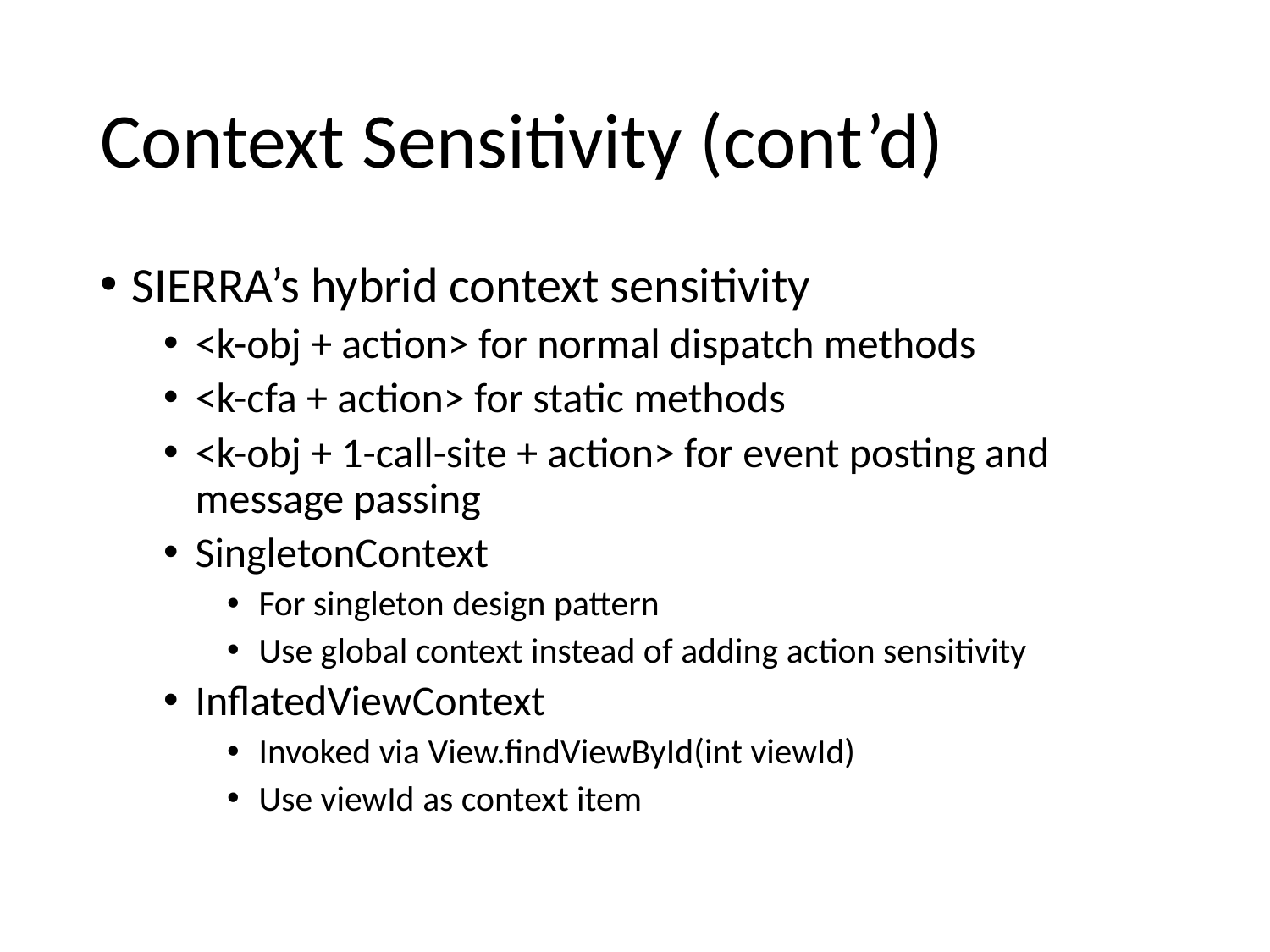

# Context Sensitivity (cont’d)
SIERRA’s hybrid context sensitivity
<k-obj + action> for normal dispatch methods
<k-cfa + action> for static methods
<k-obj + 1-call-site + action> for event posting and message passing
SingletonContext
For singleton design pattern
Use global context instead of adding action sensitivity
InflatedViewContext
Invoked via View.findViewById(int viewId)
Use viewId as context item